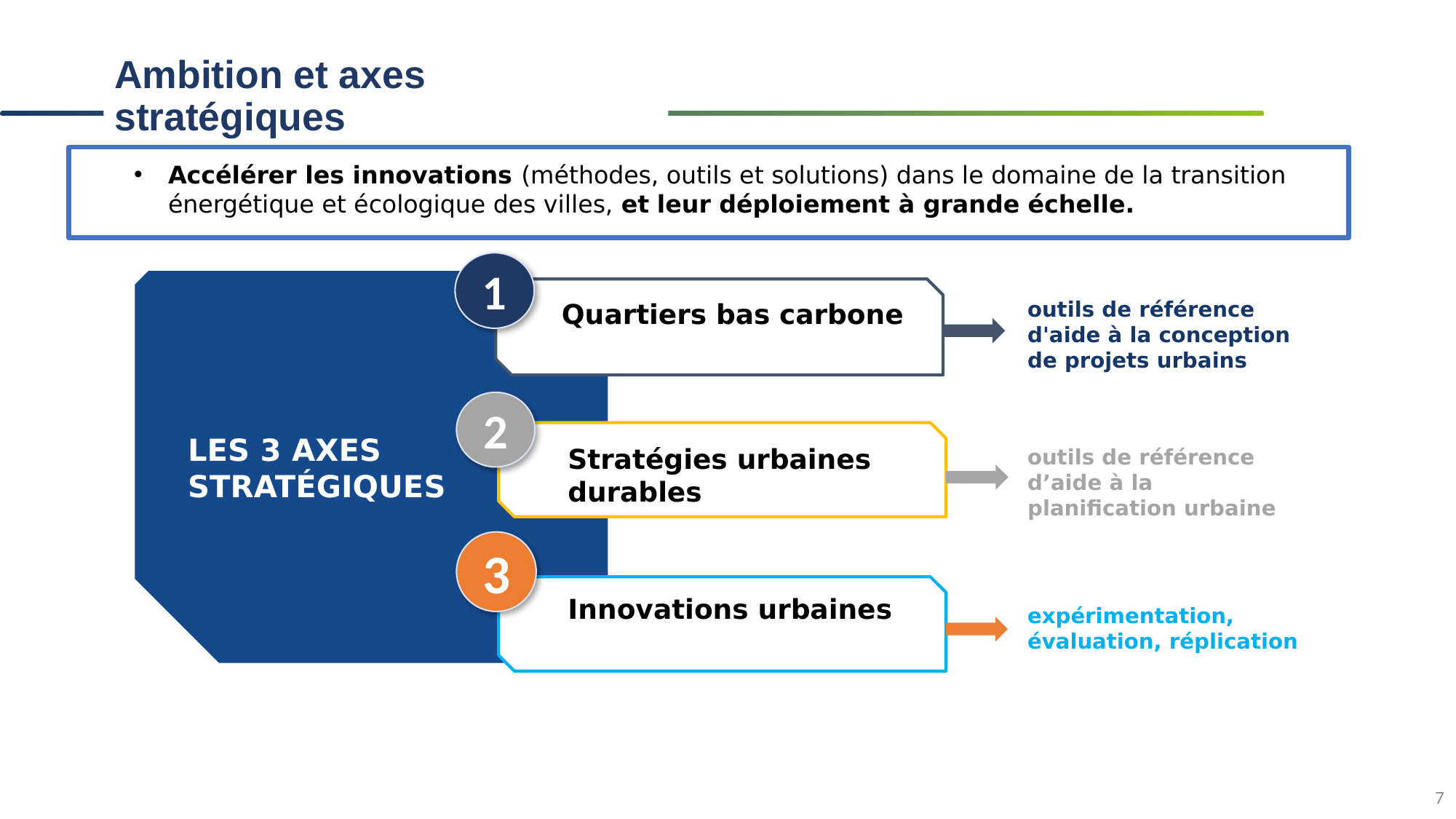

# Ambition et axes stratégiques

Accélérer les innovations (méthodes, outils et solutions) dans le domaine de la transition énergétique et écologique des villes, et leur déploiement à grande échelle.

1
LES 3 AXES STRATÉGIQUES

outils de référence d'aide à la conception
de projets urbains
Quartiers bas carbone

2

Stratégies urbaines durables
outils de référence d’aide à la planification urbaine

3

Innovations urbaines
expérimentation, évaluation, réplication

7